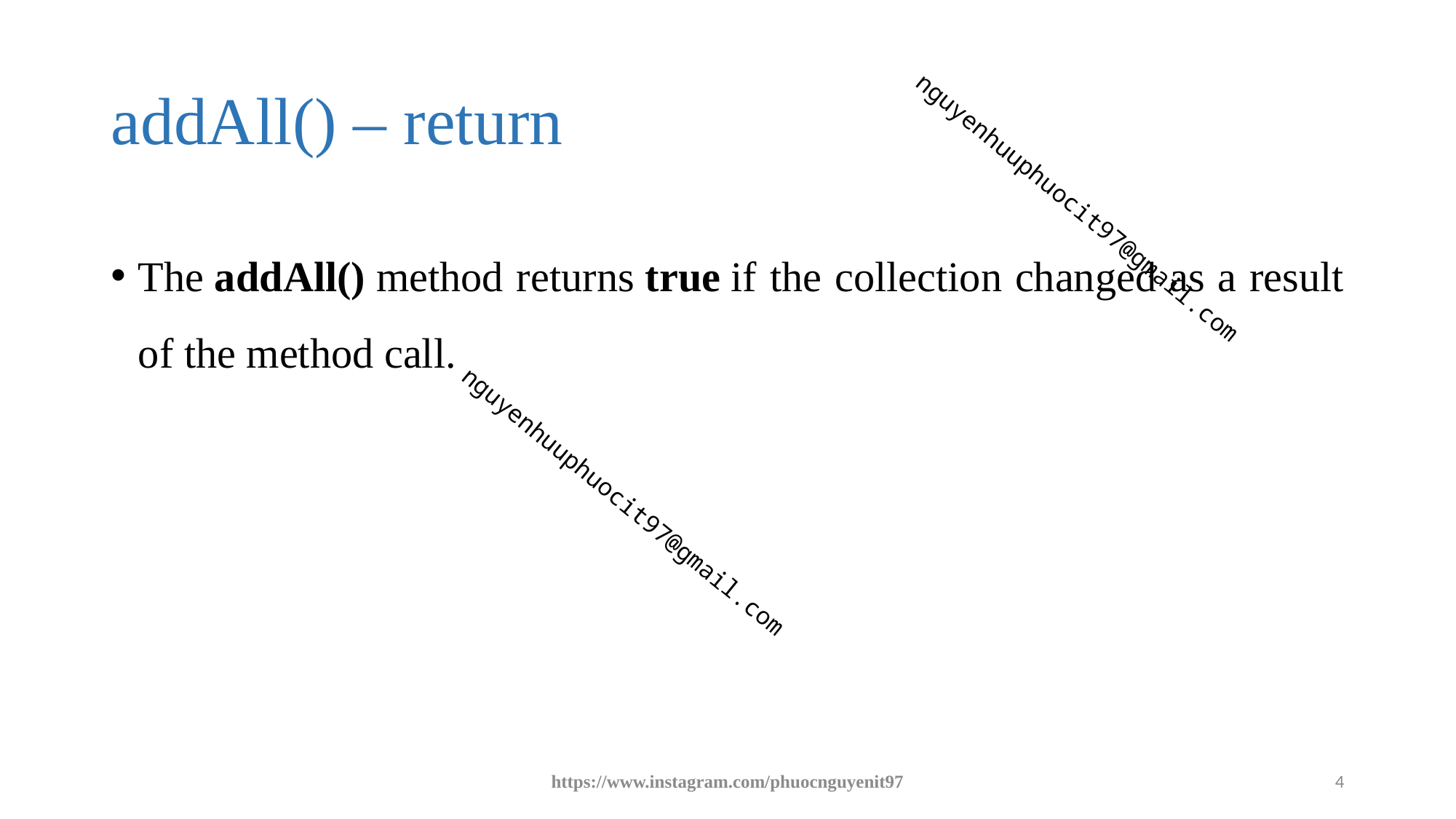

# addAll() – return
The addAll() method returns true if the collection changed as a result of the method call.
https://www.instagram.com/phuocnguyenit97
4